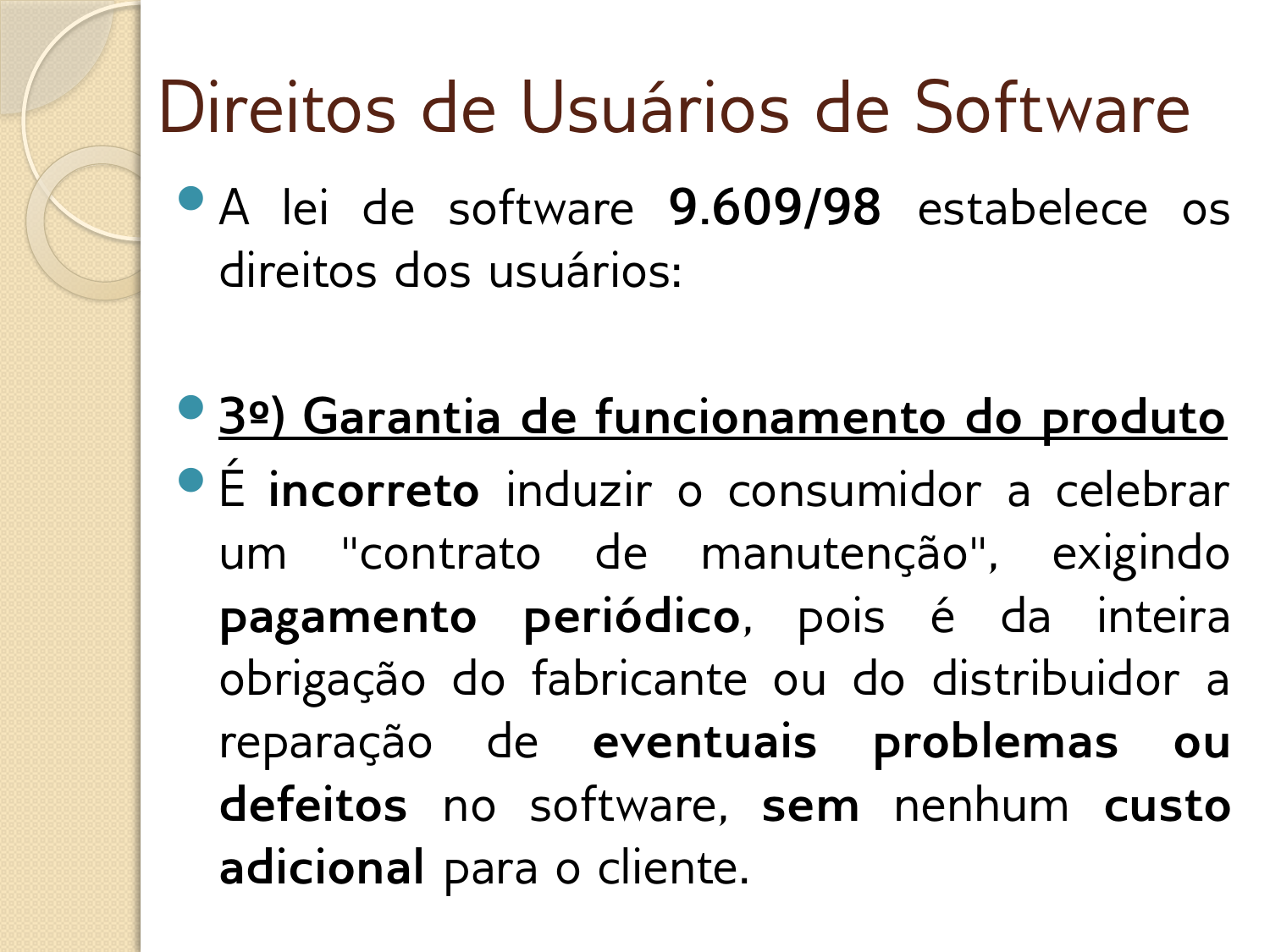

# Direitos de Usuários de Software
A lei de software 9.609/98 estabelece os direitos dos usuários:

3º) Garantia de funcionamento do produto
É incorreto induzir o consumidor a celebrar um "contrato de manutenção", exigindo pagamento periódico, pois é da inteira obrigação do fabricante ou do distribuidor a reparação de eventuais problemas ou defeitos no software, sem nenhum custo adicional para o cliente.